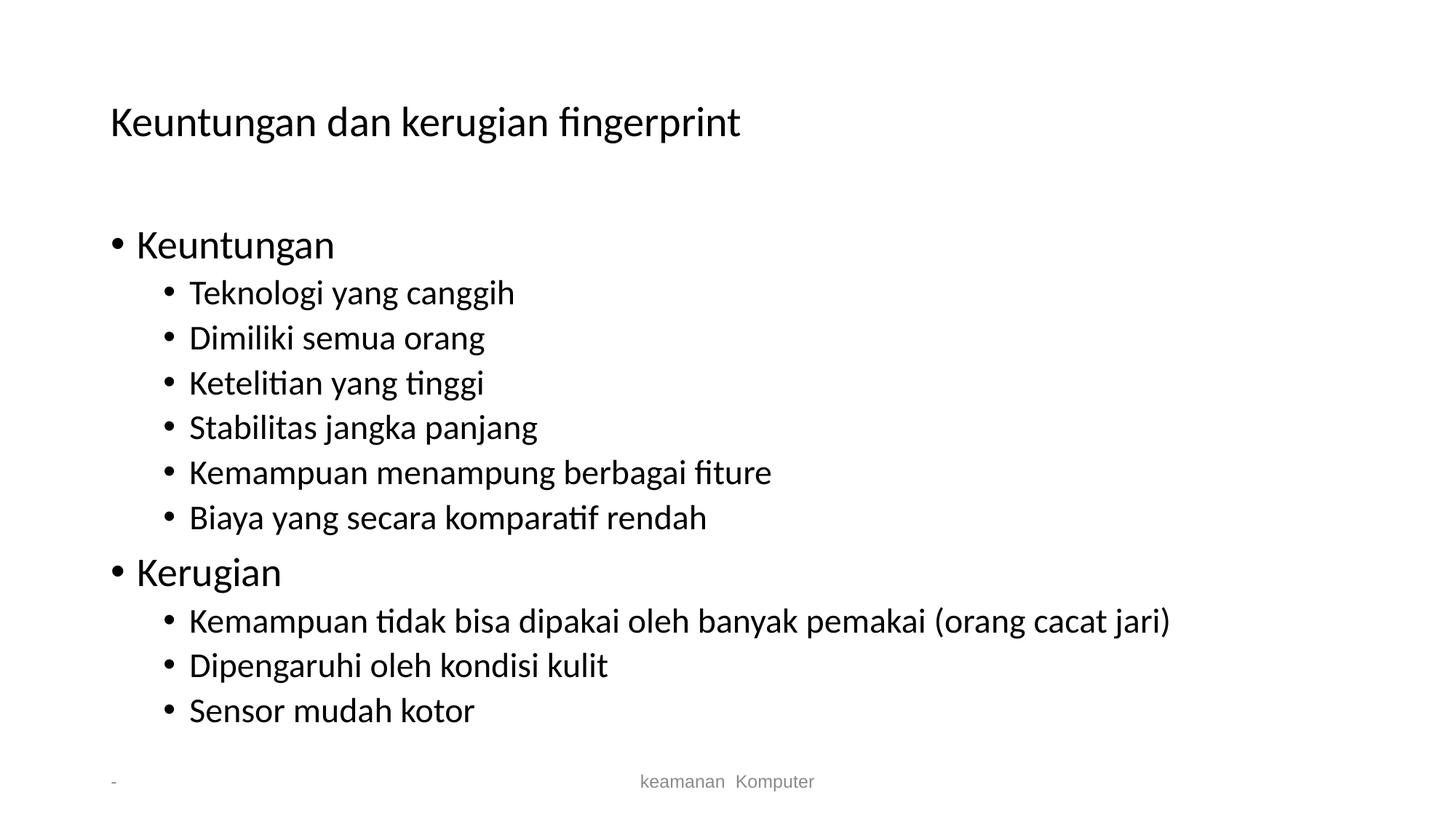

# Keuntungan dan kerugian fingerprint
Keuntungan
Teknologi yang canggih
Dimiliki semua orang
Ketelitian yang tinggi
Stabilitas jangka panjang
Kemampuan menampung berbagai fiture
Biaya yang secara komparatif rendah
Kerugian
Kemampuan tidak bisa dipakai oleh banyak pemakai (orang cacat jari)
Dipengaruhi oleh kondisi kulit
Sensor mudah kotor

-
keamanan  Komputer